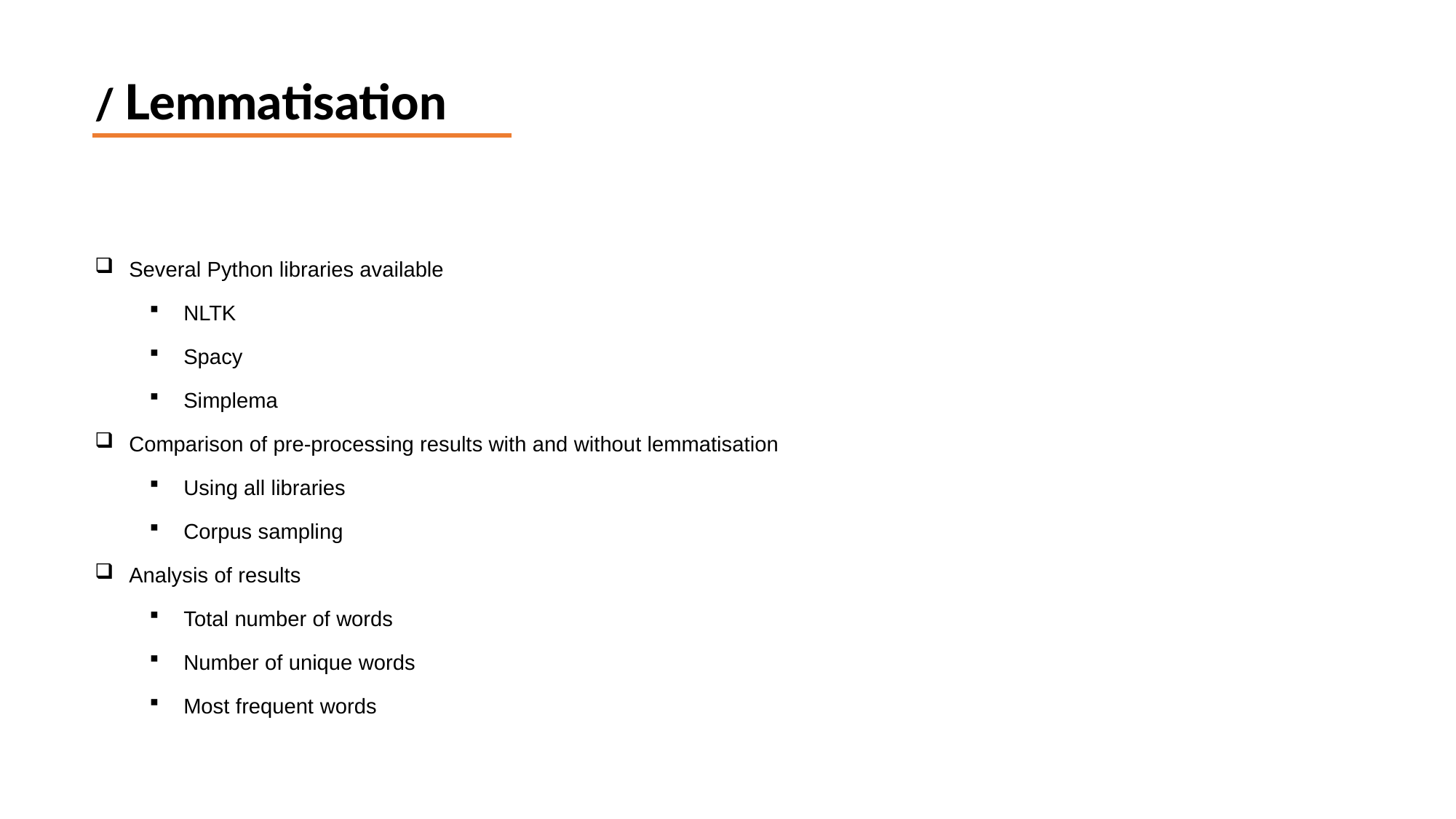

/ Lemmatisation
Several Python libraries available
NLTK
Spacy
Simplema
Comparison of pre-processing results with and without lemmatisation
Using all libraries
Corpus sampling
Analysis of results
Total number of words
Number of unique words
Most frequent words